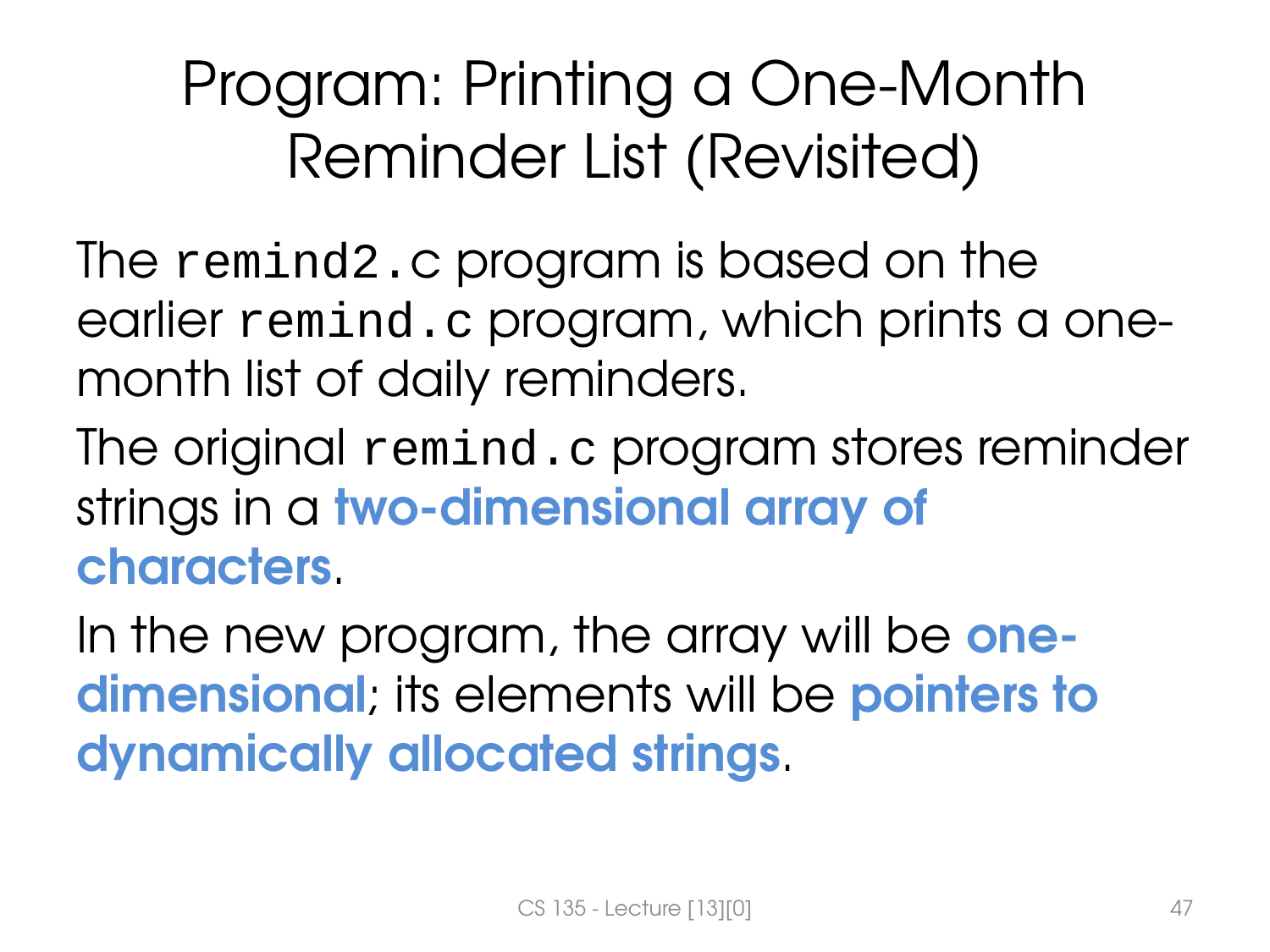

# Program: Printing a One-Month Reminder List (Revisited)
The remind2.c program is based on the earlier remind.c program, which prints a one-month list of daily reminders.
The original remind.c program stores reminder strings in a two-dimensional array of characters.
In the new program, the array will be one-dimensional; its elements will be pointers to dynamically allocated strings.
CS 135 - Lecture [13][0]
47